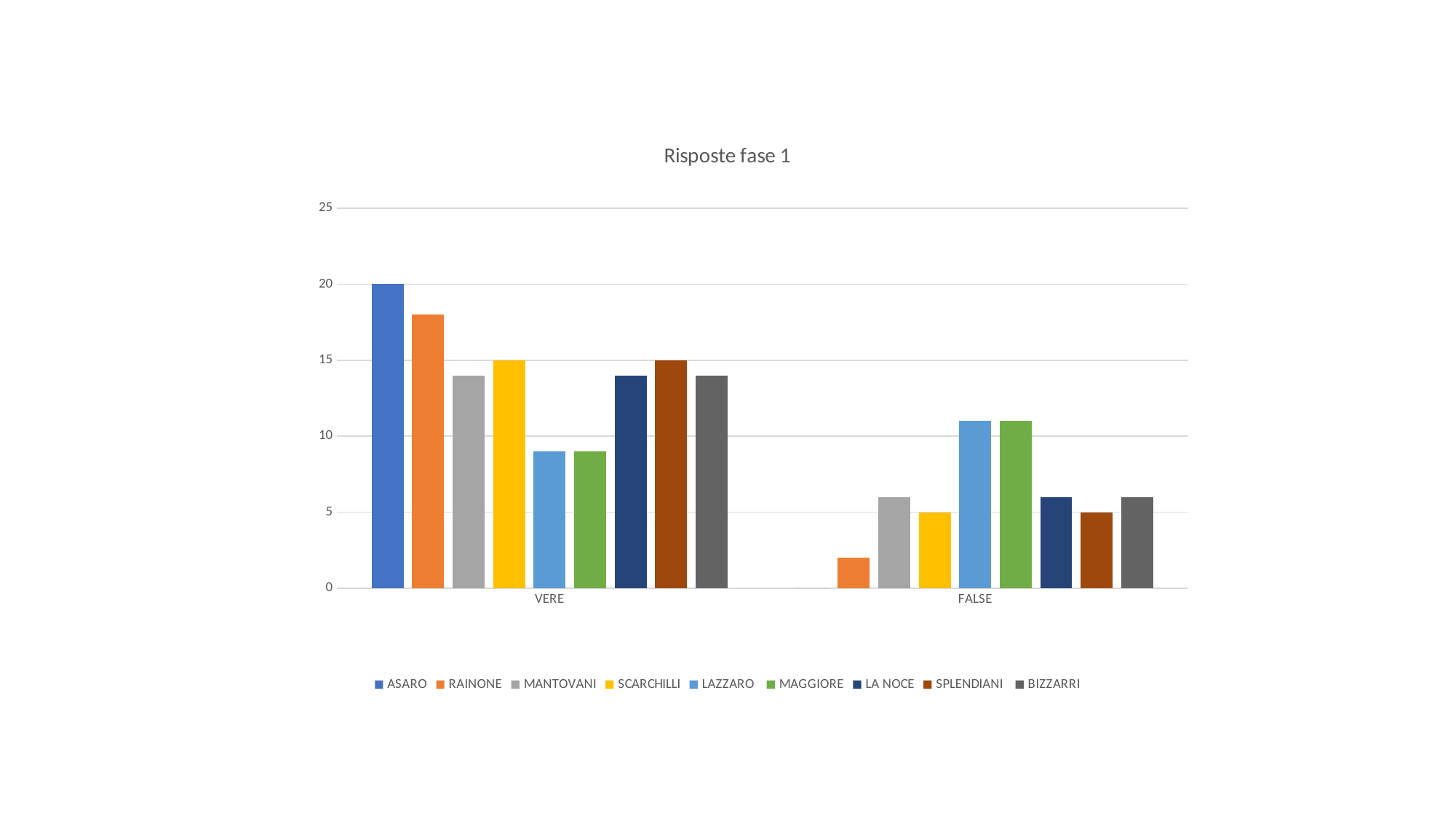

### Chart: Risposte fase 1

| Category | ASARO | RAINONE | MANTOVANI | SCARCHILLI | LAZZARO  | MAGGIORE | LA NOCE | SPLENDIANI  | BIZZARRI |
|---|---|---|---|---|---|---|---|---|---|
| VERE | 20.0 | 18.0 | 14.0 | 15.0 | 9.0 | 9.0 | 14.0 | 15.0 | 14.0 |
| FALSE | 0.0 | 2.0 | 6.0 | 5.0 | 11.0 | 11.0 | 6.0 | 5.0 | 6.0 |